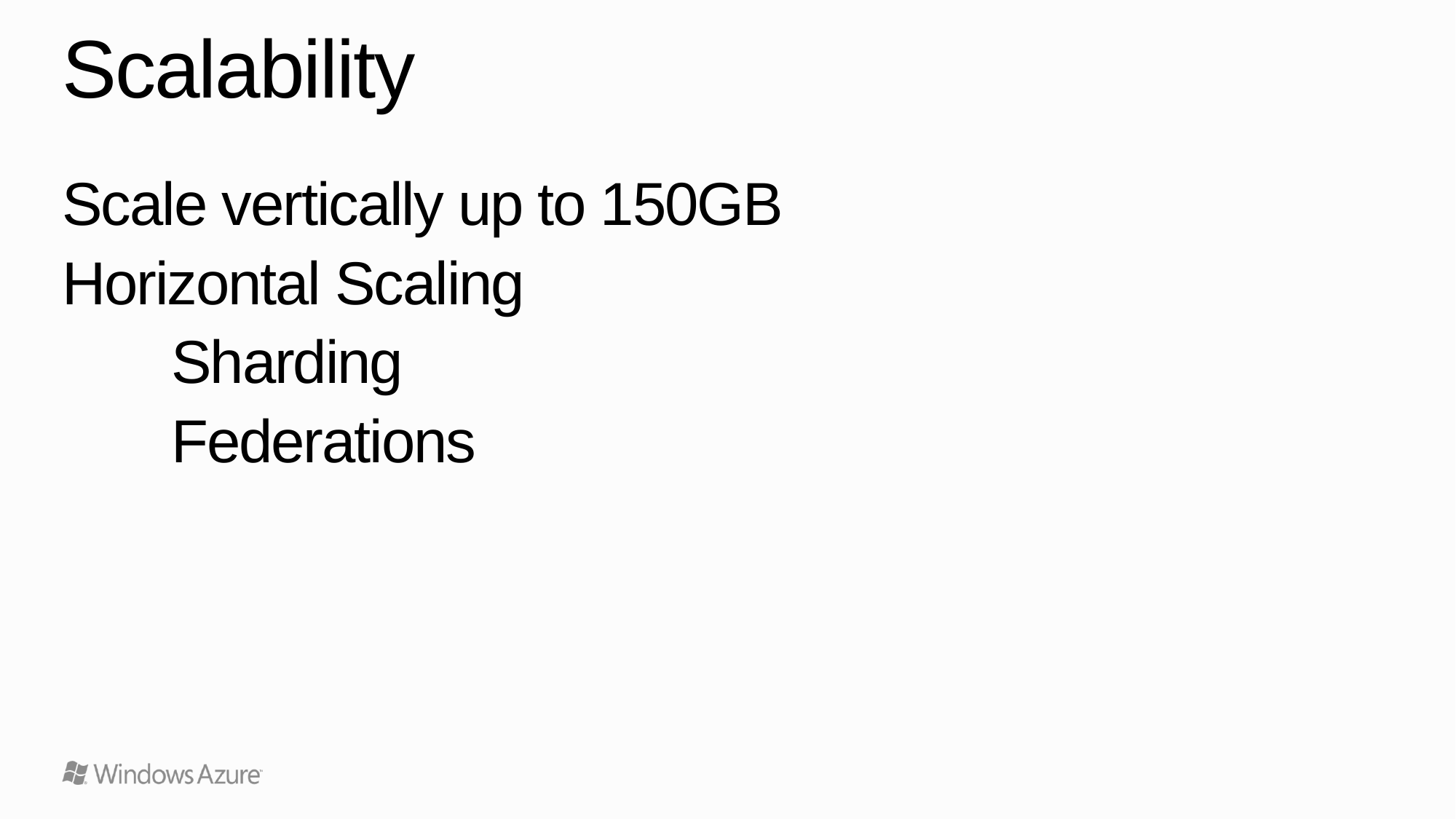

# Scalability
Scale vertically up to 150GB
Horizontal Scaling
	Sharding
	Federations